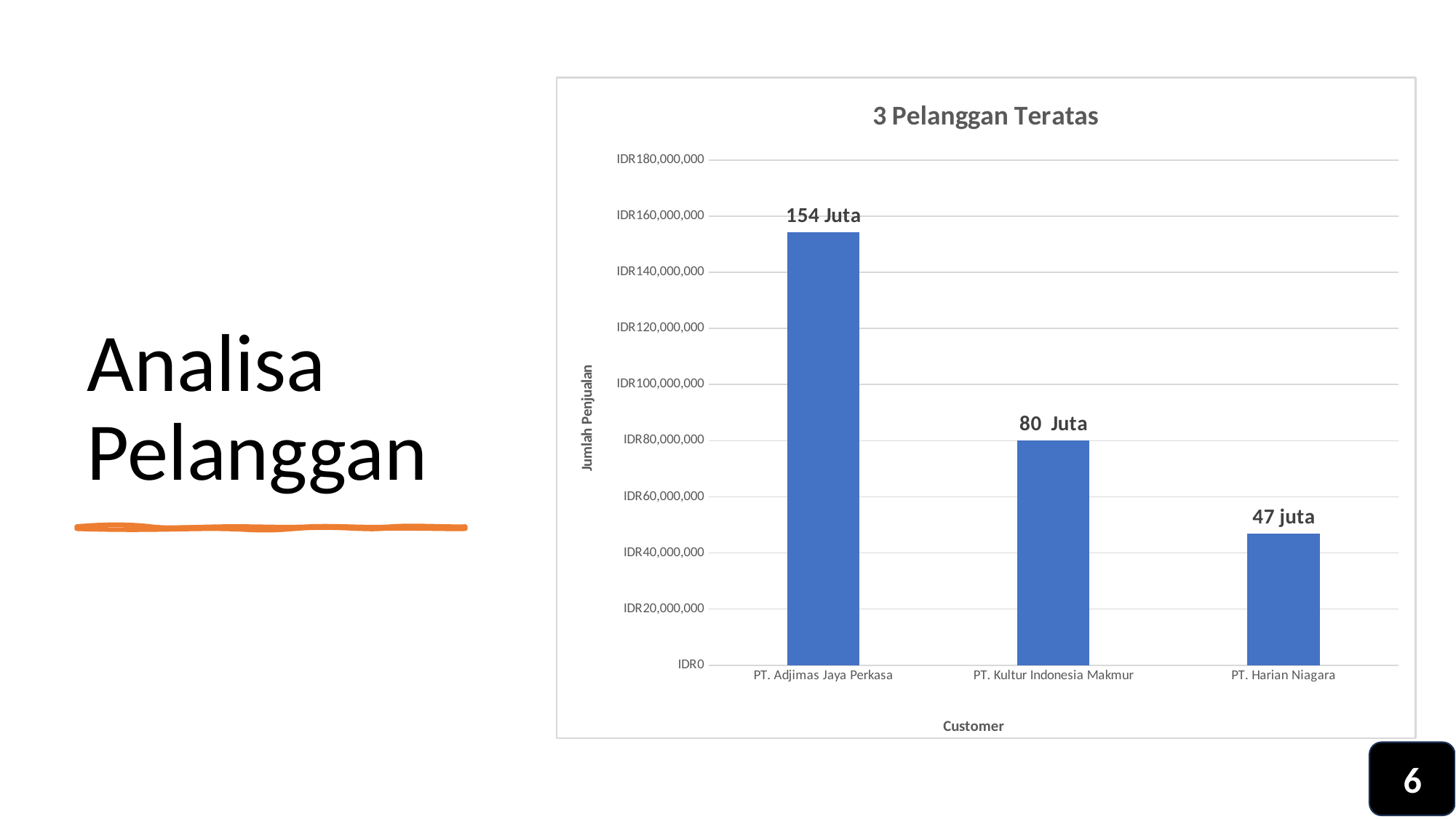

# Analisa Pelanggan

### Chart: 3 Pelanggan Teratas

| Category |  |
|---|---|
| PT. Adjimas Jaya Perkasa | 154325000.0 |
| PT. Kultur Indonesia Makmur | 80075000.0 |
| PT. Harian Niagara | 46830000.0 |

6